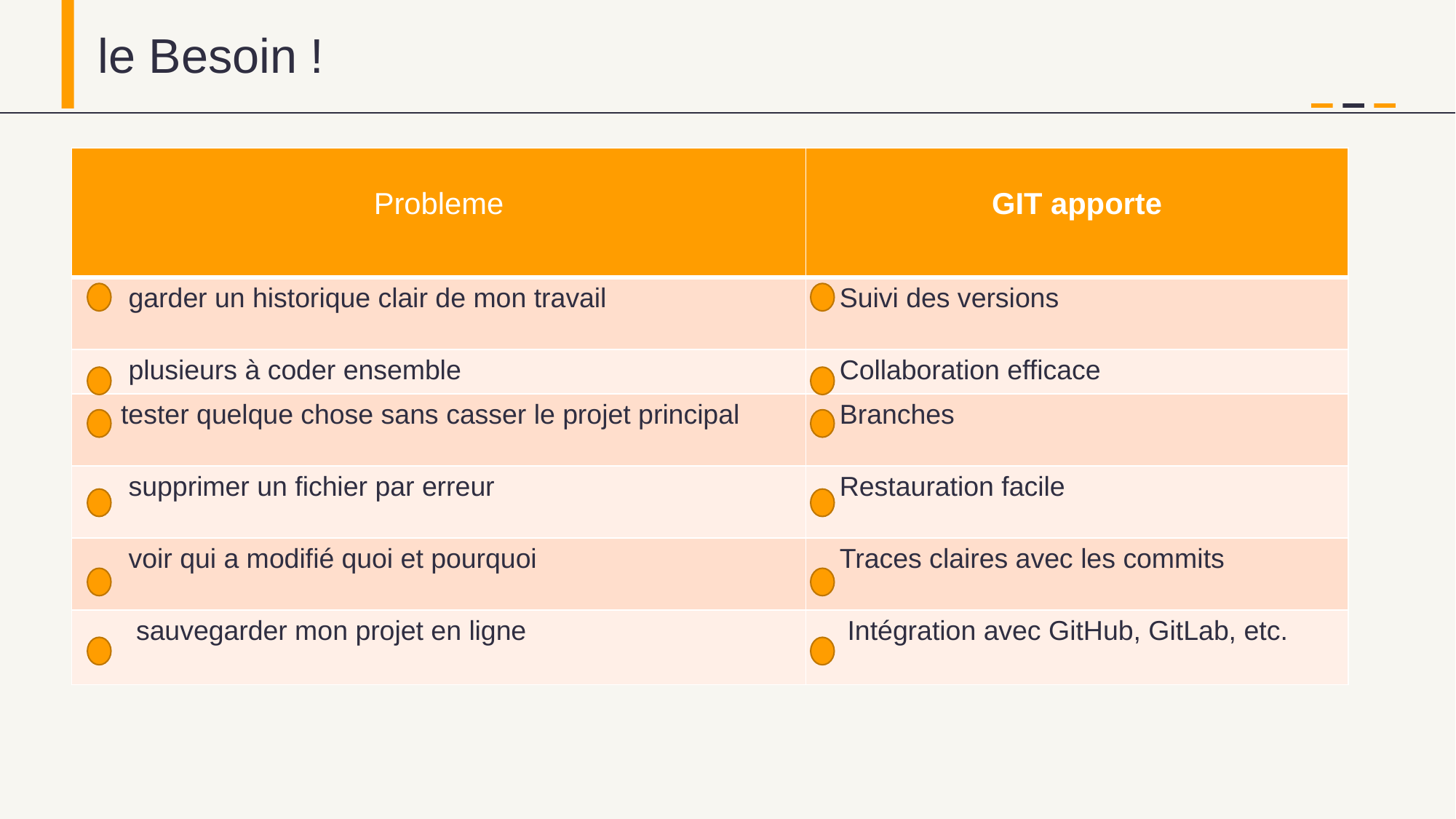

le Besoin !

| Probleme | GIT apporte |
| --- | --- |
| garder un historique clair de mon travail | Suivi des versions |
| plusieurs à coder ensemble | Collaboration efficace |
| tester quelque chose sans casser le projet principal | Branches |
| supprimer un fichier par erreur | Restauration facile |
| voir qui a modifié quoi et pourquoi | Traces claires avec les commits |
| sauvegarder mon projet en ligne | Intégration avec GitHub, GitLab, etc. |